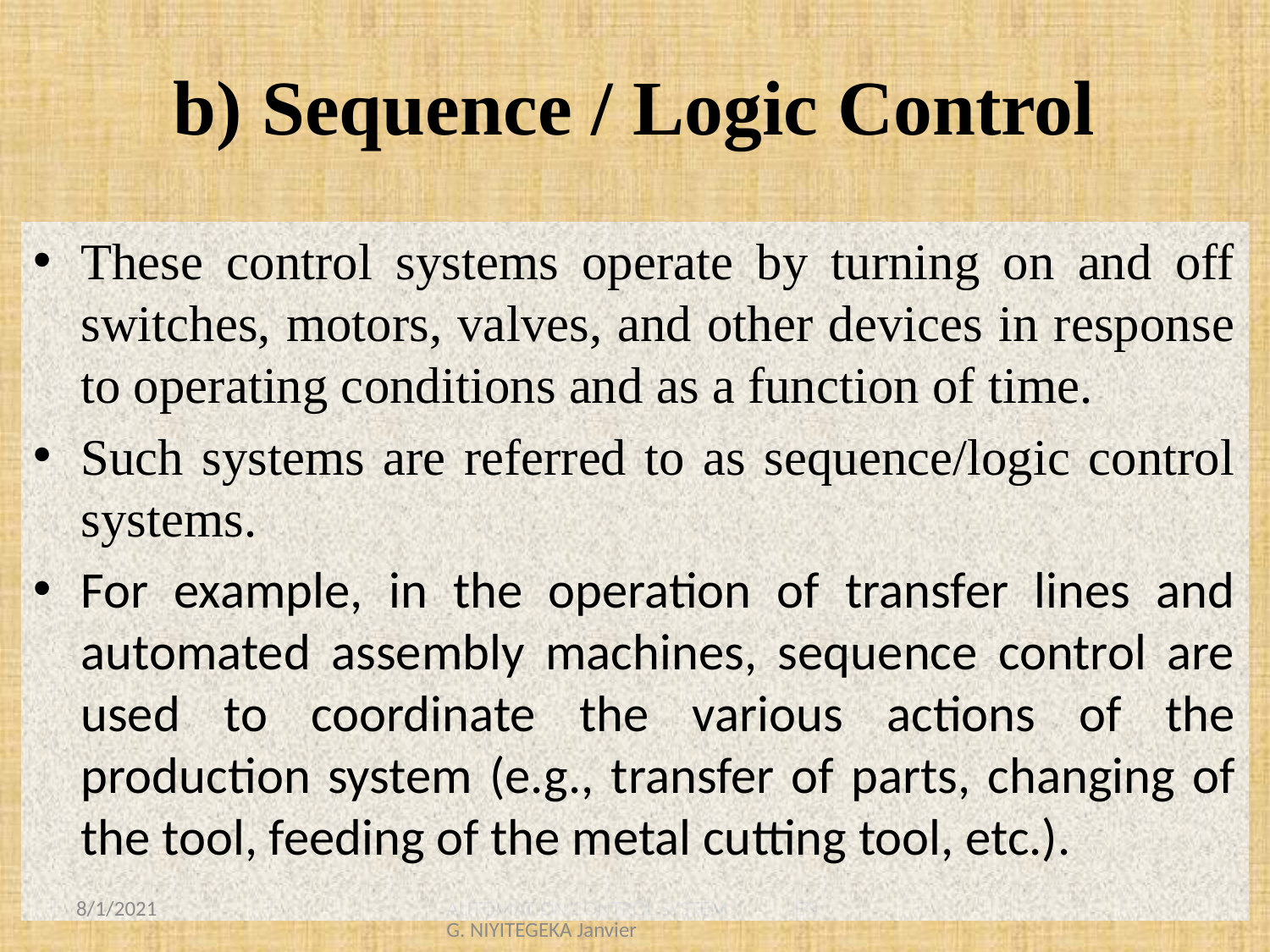

# b) Sequence / Logic Control
These control systems operate by turning on and off switches, motors, valves, and other devices in response to operating conditions and as a function of time.
Such systems are referred to as sequence/logic control systems.
For example, in the operation of transfer lines and automated assembly machines, sequence control are used to coordinate the various actions of the production system (e.g., transfer of parts, changing of the tool, feeding of the metal cutting tool, etc.).

8/1/2021
AUTOMATION CONTROL SYSTEM /           ENG. NIYITEGEKA Janvier